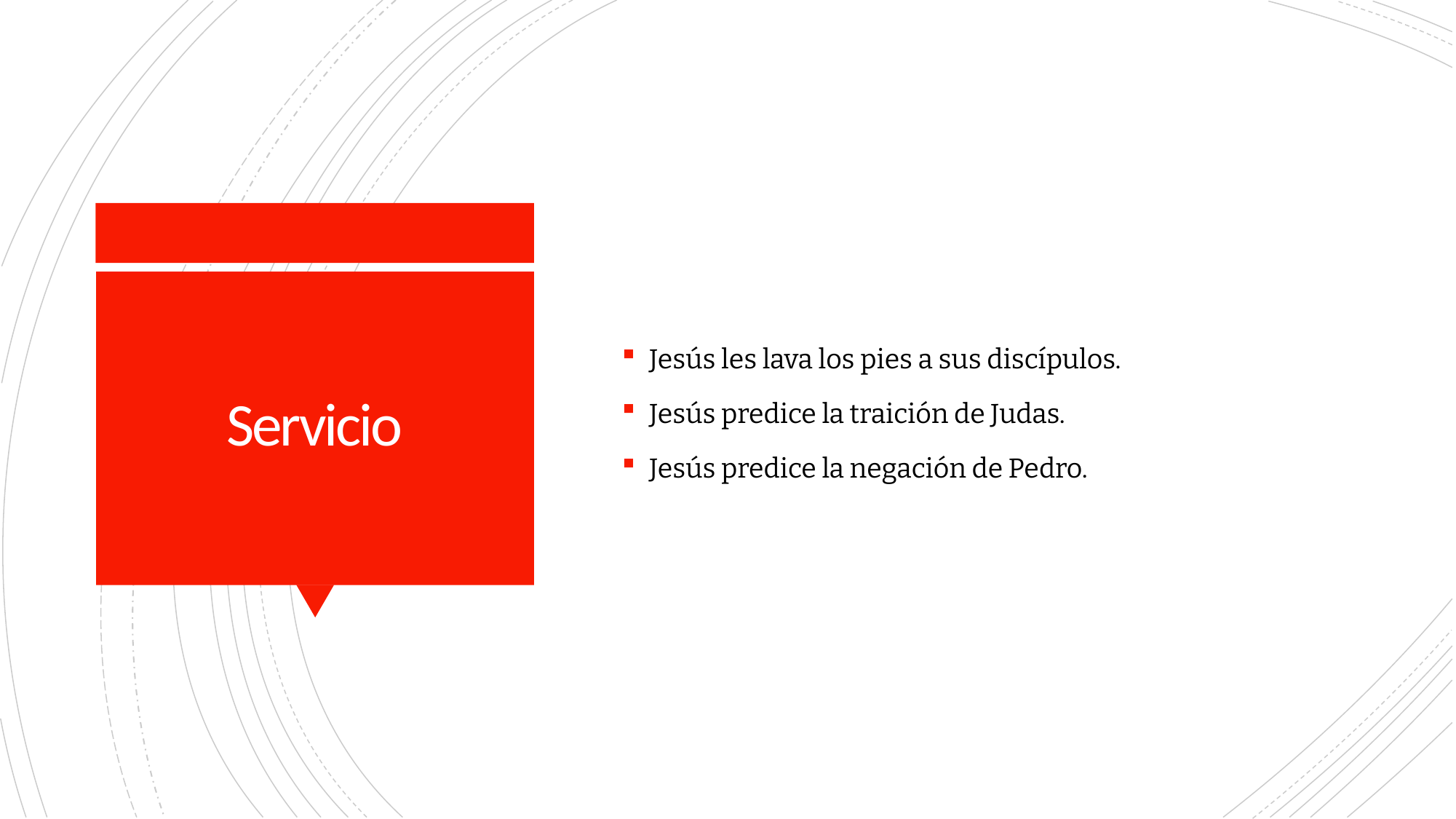

Jesús les lava los pies a sus discípulos.
Jesús predice la traición de Judas.
Jesús predice la negación de Pedro.
# Servicio